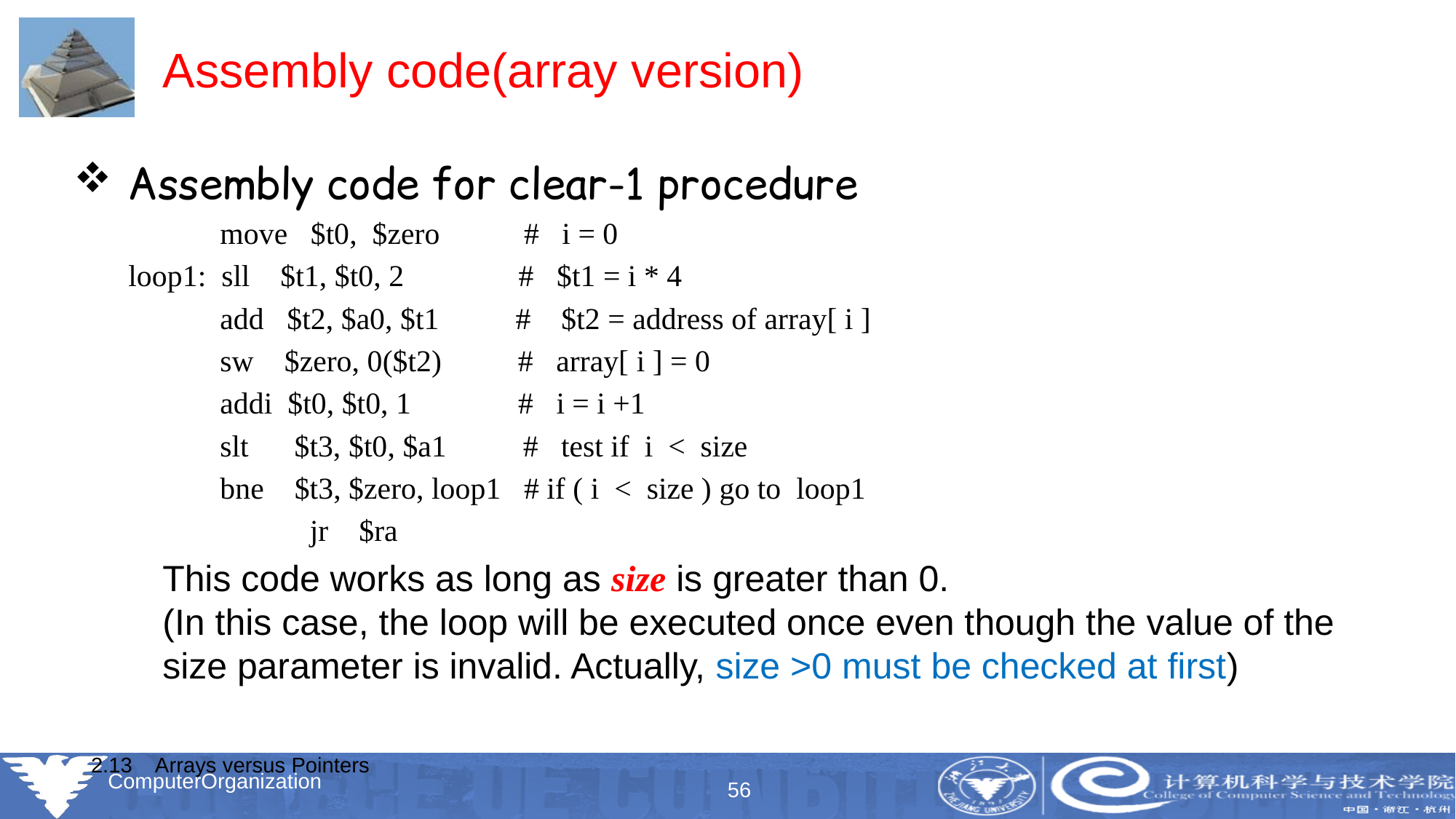

# Assembly code(array version)
 Assembly code for clear-1 procedure
            move   $t0,  $zero           #   i = 0
loop1:  sll    $t1, $t0, 2               #   $t1 = i * 4
            add   $t2, $a0, $t1          #    $t2 = address of array[ i ]
            sw    $zero, 0($t2)          #   array[ i ] = 0
            addi  $t0, $t0, 1              #   i = i +1
            slt      $t3, $t0, $a1          #   test if  i  <  size
            bne    $t3, $zero, loop1   # if ( i  <  size ) go to  loop1
		     jr    $ra
	This code works as long as size is greater than 0.
(In this case, the loop will be executed once even though the value of the size parameter is invalid. Actually, size >0 must be checked at first)
2.13    Arrays versus Pointers